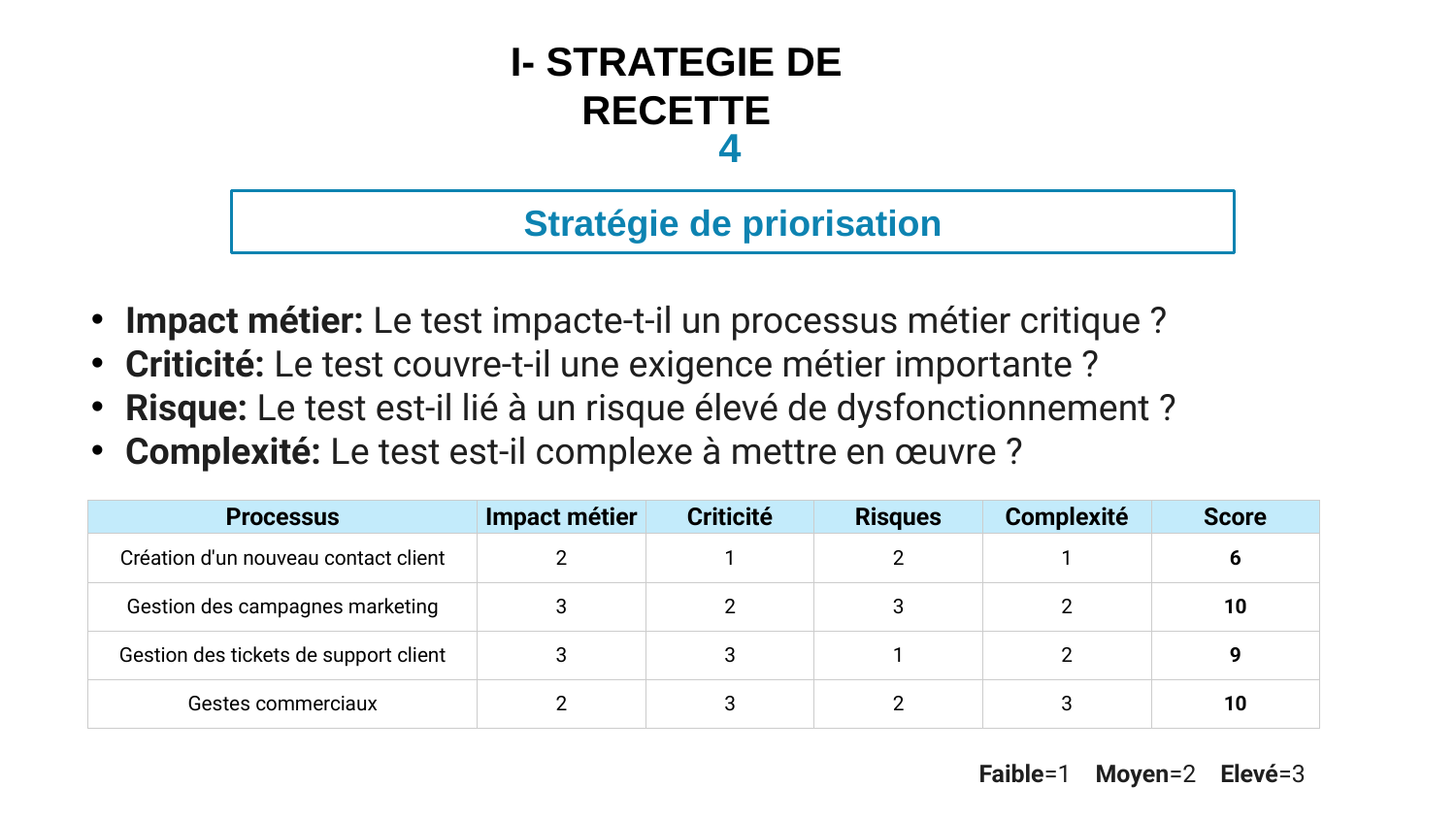

I- STRATEGIE DE RECETTE
4
Stratégie de priorisation
Impact métier: Le test impacte-t-il un processus métier critique ?
Criticité: Le test couvre-t-il une exigence métier importante ?
Risque: Le test est-il lié à un risque élevé de dysfonctionnement ?
Complexité: Le test est-il complexe à mettre en œuvre ?

| Processus | Impact métier | Criticité | Risques | Complexité | Score |
| --- | --- | --- | --- | --- | --- |
| Création d'un nouveau contact client | 2 | 1 | 2 | 1 | 6 |
| Gestion des campagnes marketing | 3 | 2 | 3 | 2 | 10 |
| Gestion des tickets de support client | 3 | 3 | 1 | 2 | 9 |
| Gestes commerciaux | 2 | 3 | 2 | 3 | 10 |
Faible=1    Moyen=2    Elevé=3